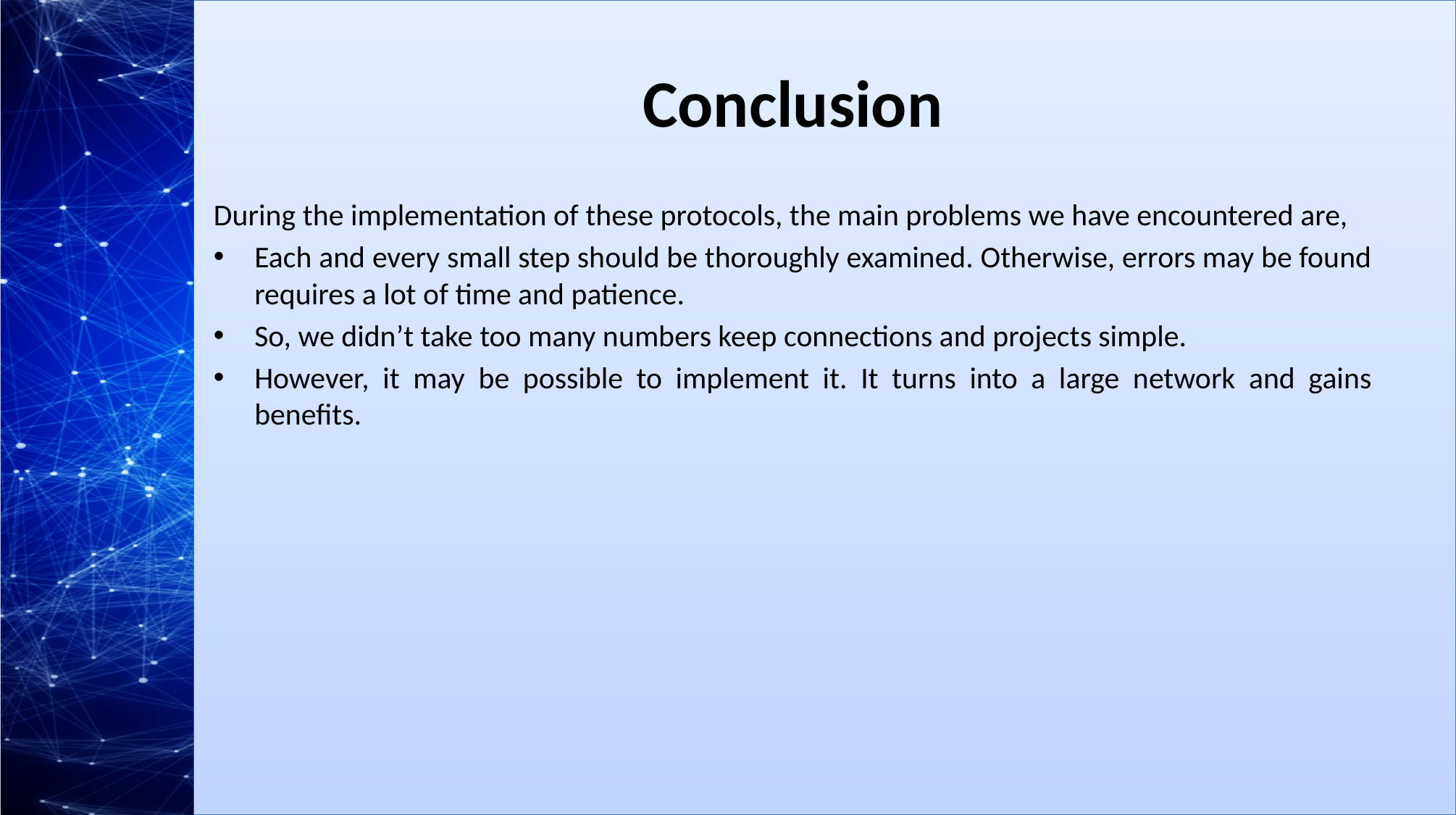

# Conclusion
During the implementation of these protocols, the main problems we have encountered are,
Each and every small step should be thoroughly examined. Otherwise, errors may be found requires a lot of time and patience.
So, we didn’t take too many numbers keep connections and projects simple.
However, it may be possible to implement it. It turns into a large network and gains benefits.